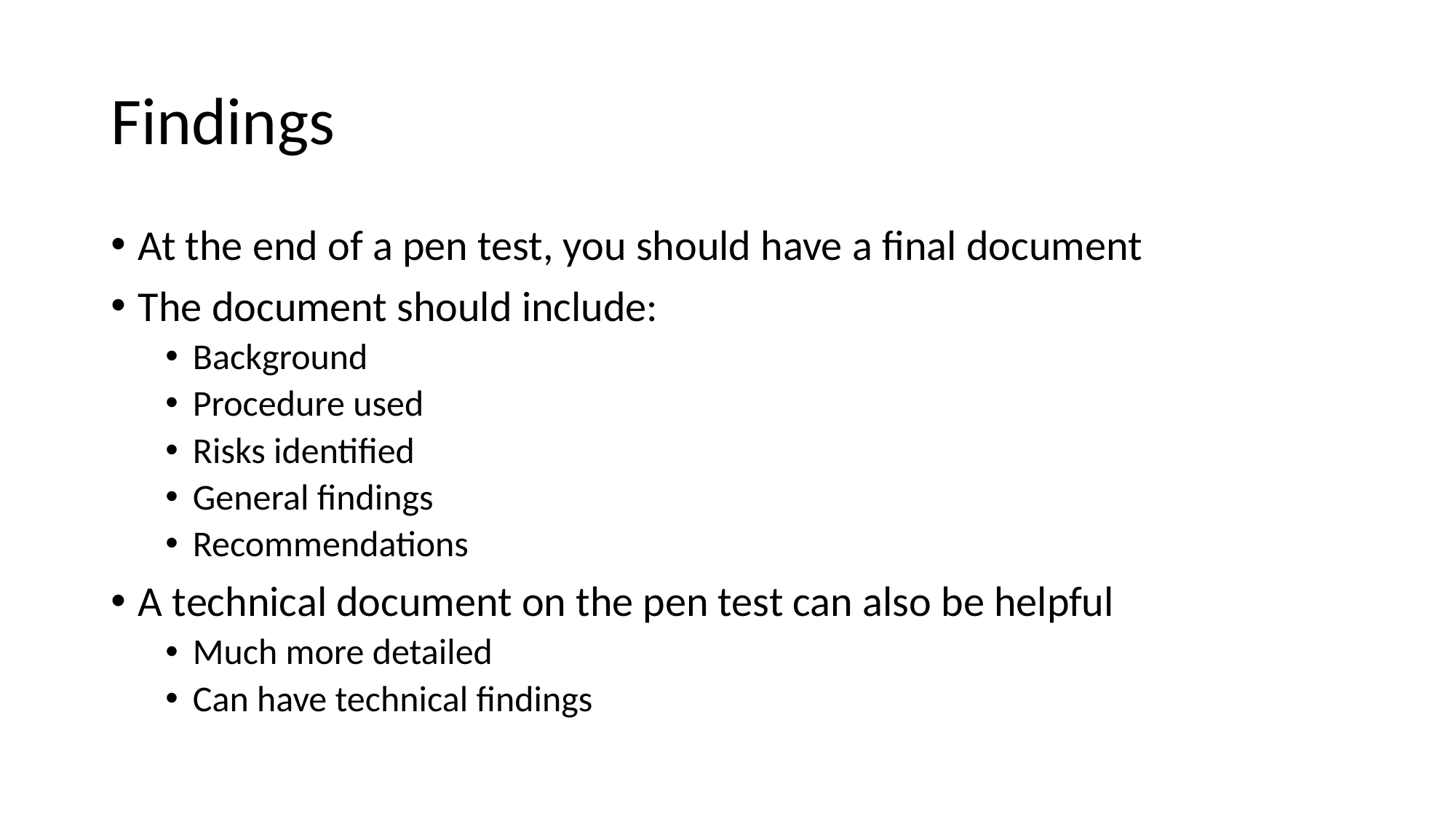

# Findings
At the end of a pen test, you should have a final document
The document should include:
Background
Procedure used
Risks identified
General findings
Recommendations
A technical document on the pen test can also be helpful
Much more detailed
Can have technical findings